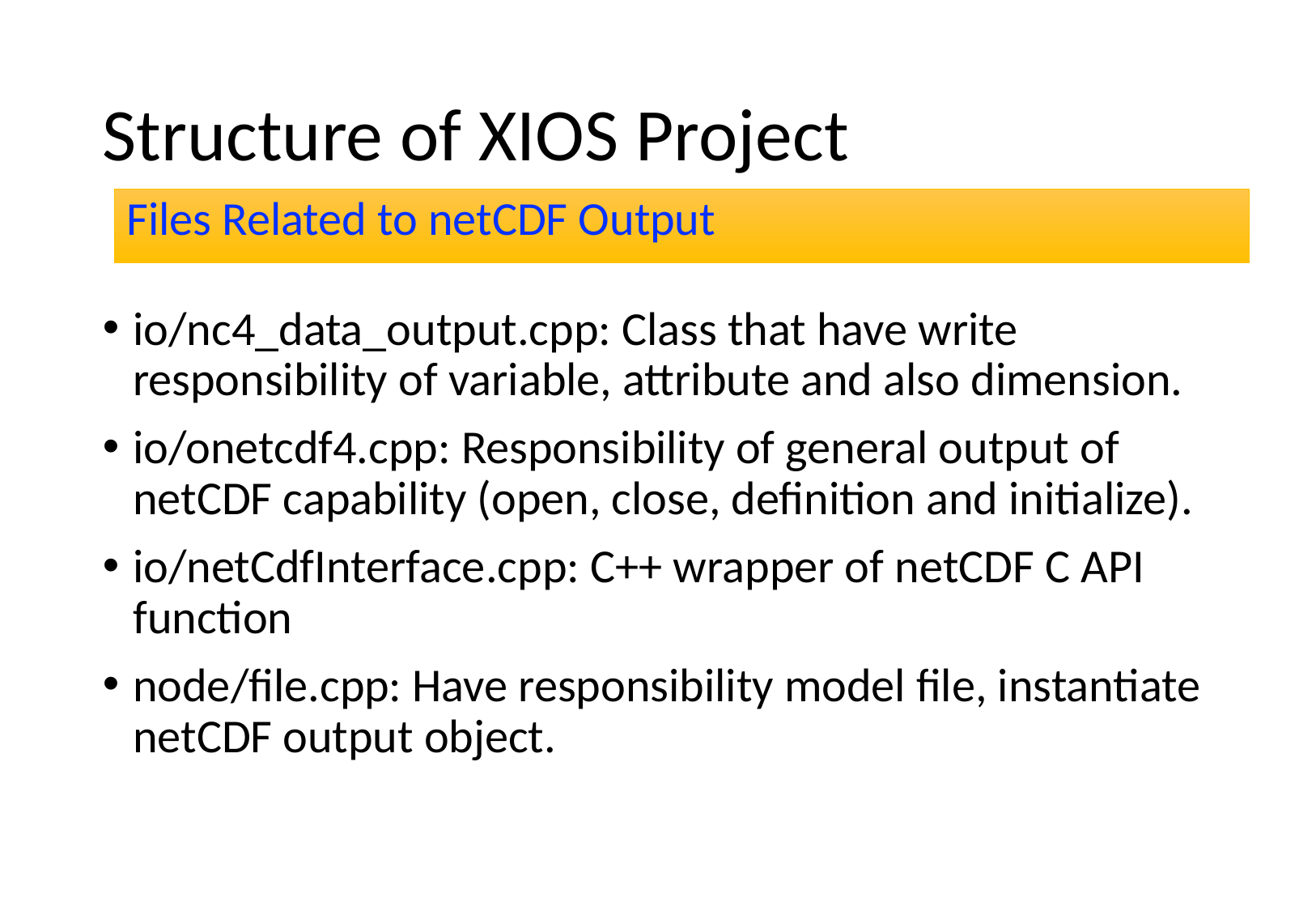

# Structure of XIOS Project
Files Related to netCDF Output
io/nc4_data_output.cpp: Class that have write responsibility of variable, attribute and also dimension.
io/onetcdf4.cpp: Responsibility of general output of netCDF capability (open, close, definition and initialize).
io/netCdfInterface.cpp: C++ wrapper of netCDF C API function
node/file.cpp: Have responsibility model file, instantiate netCDF output object.